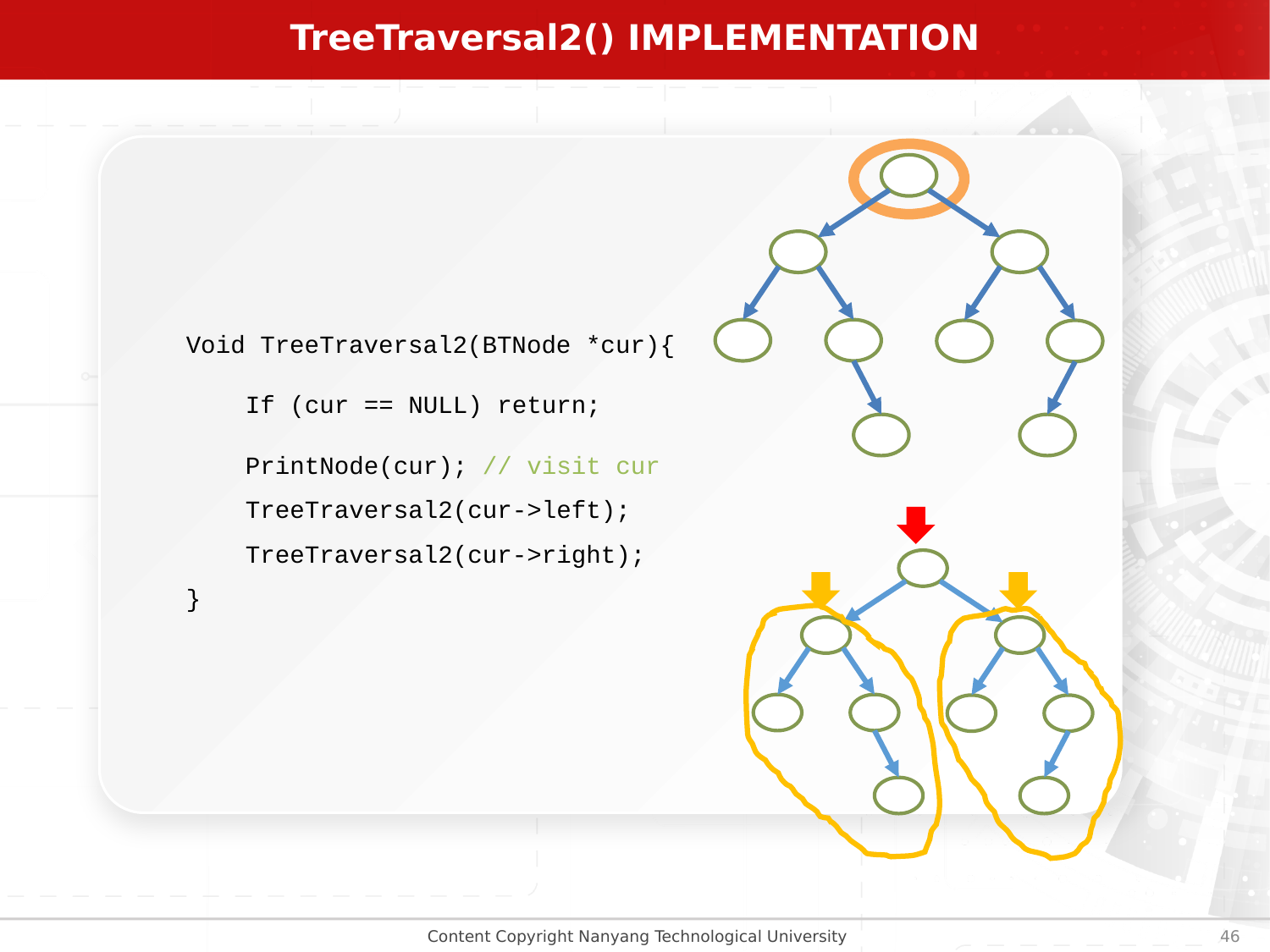

# TreeTraversal2() IMPLEMENTATION

Void TreeTraversal2(BTNode *cur){

    If (cur == NULL) return;

    PrintNode(cur); // visit cur
    TreeTraversal2(cur->left);
    TreeTraversal2(cur->right);
}